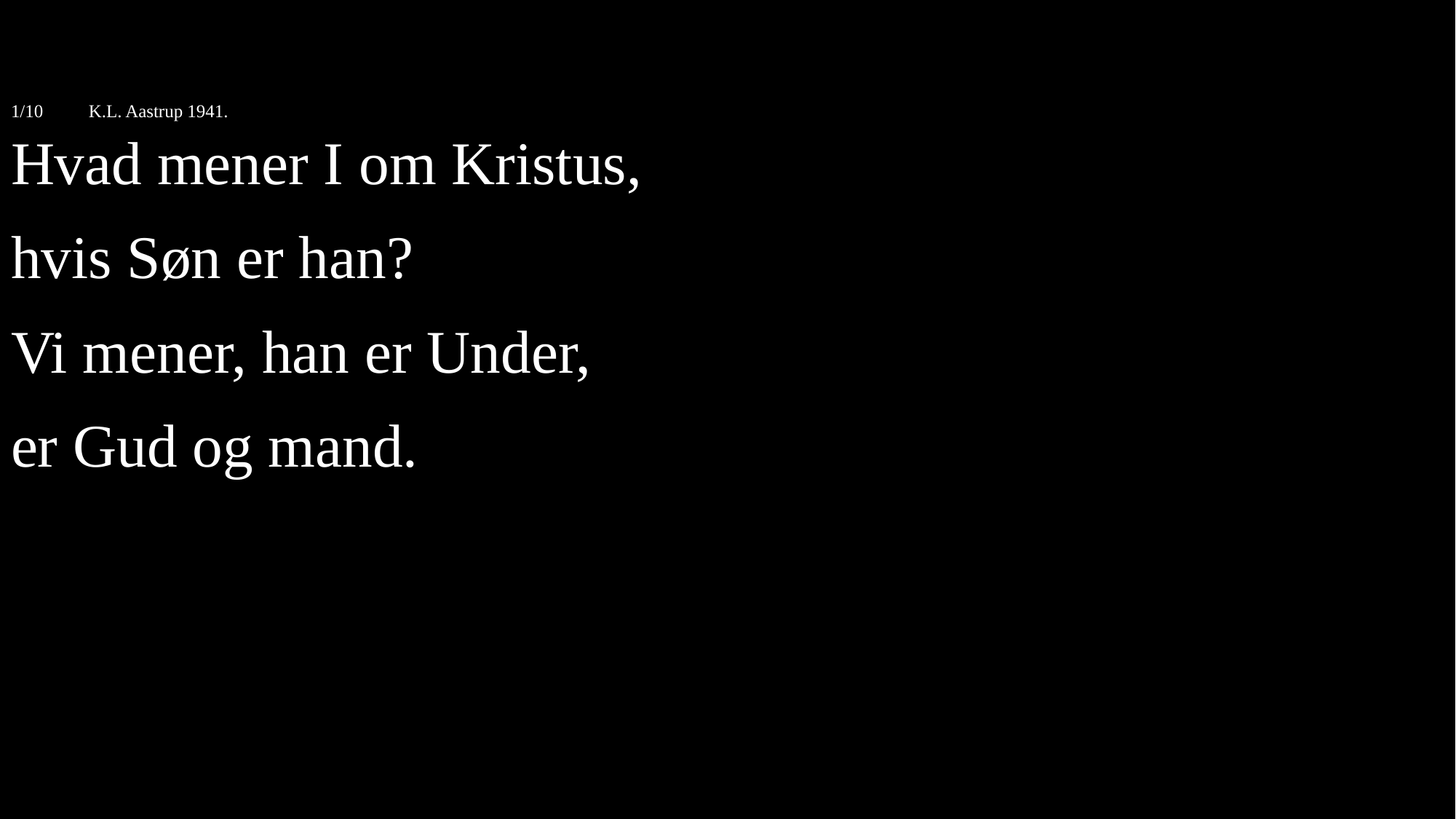

1/10          K.L. Aastrup 1941.
Hvad mener I om Kristus,
hvis Søn er han?
Vi mener, han er Under,
er Gud og mand.